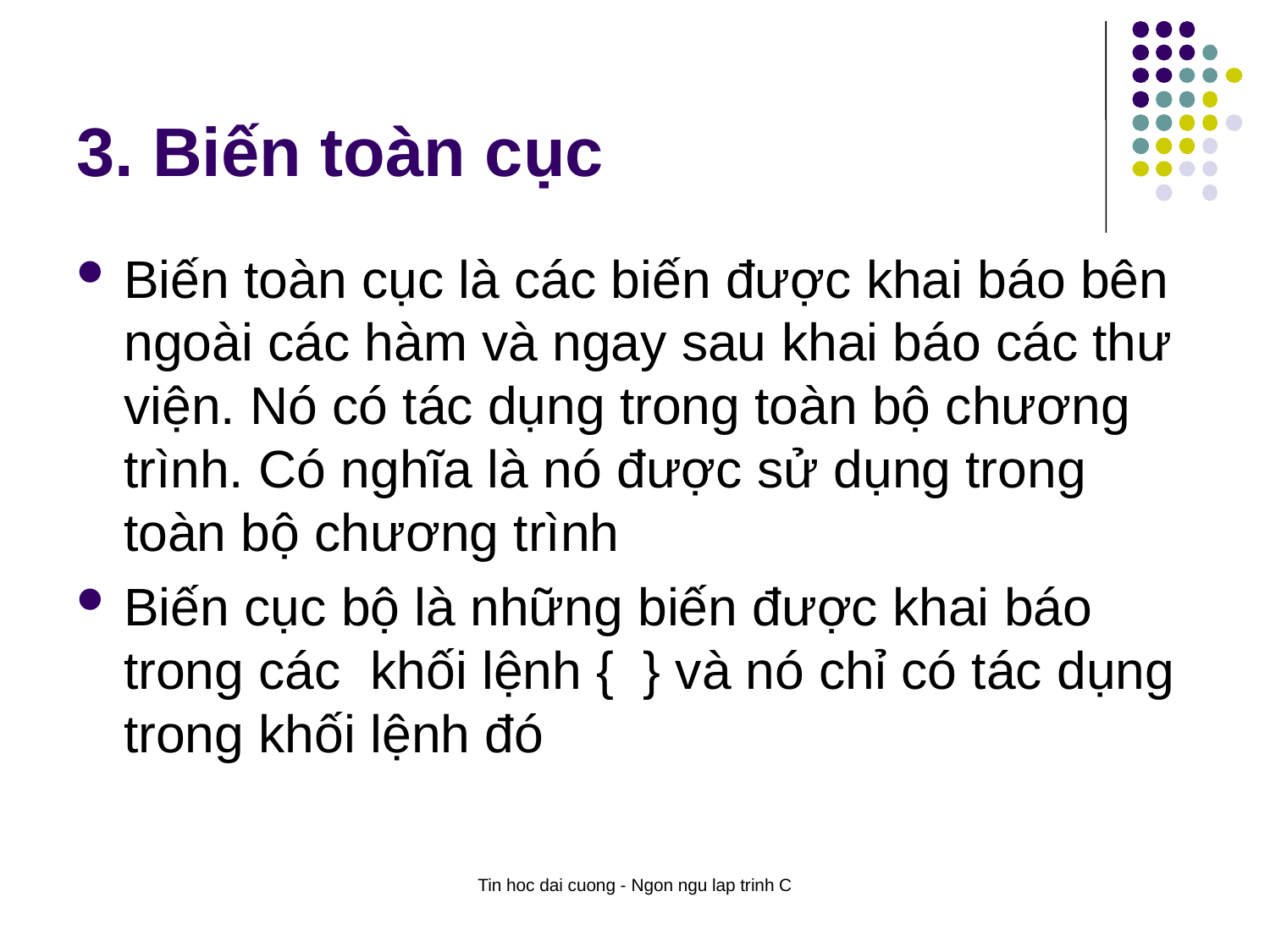

# 3. Biến toàn cục
Biến toàn cục là các biến được khai báo bên ngoài các hàm và ngay sau khai báo các thư viện. Nó có tác dụng trong toàn bộ chương trình. Có nghĩa là nó được sử dụng trong toàn bộ chương trình
Biến cục bộ là những biến được khai báo trong các  khối lệnh {  } và nó chỉ có tác dụng trong khối lệnh đó

Tin hoc dai cuong - Ngon ngu lap trinh C